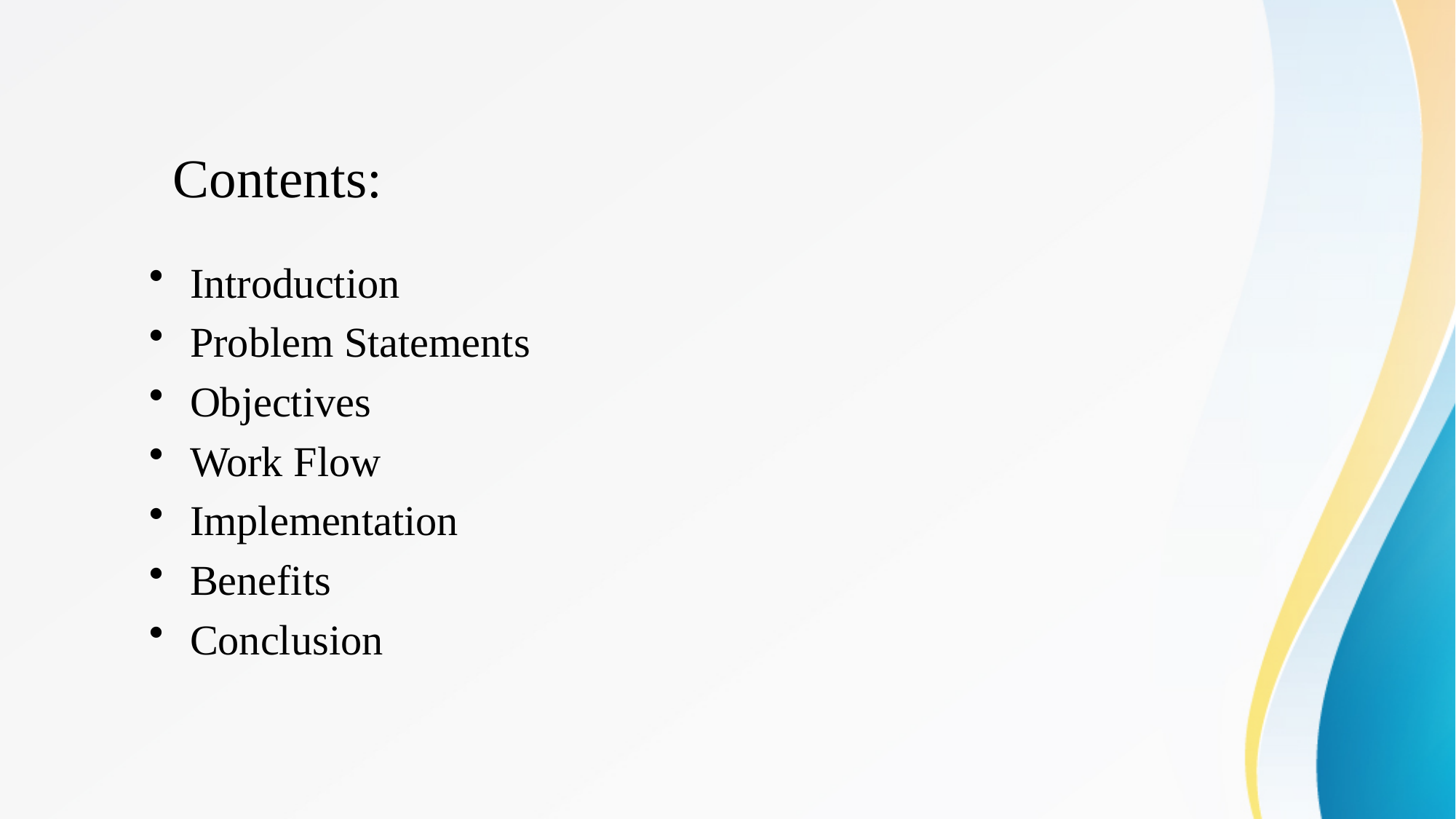

# Contents:
Introduction
Problem Statements
Objectives
Work Flow
Implementation
Benefits
Conclusion